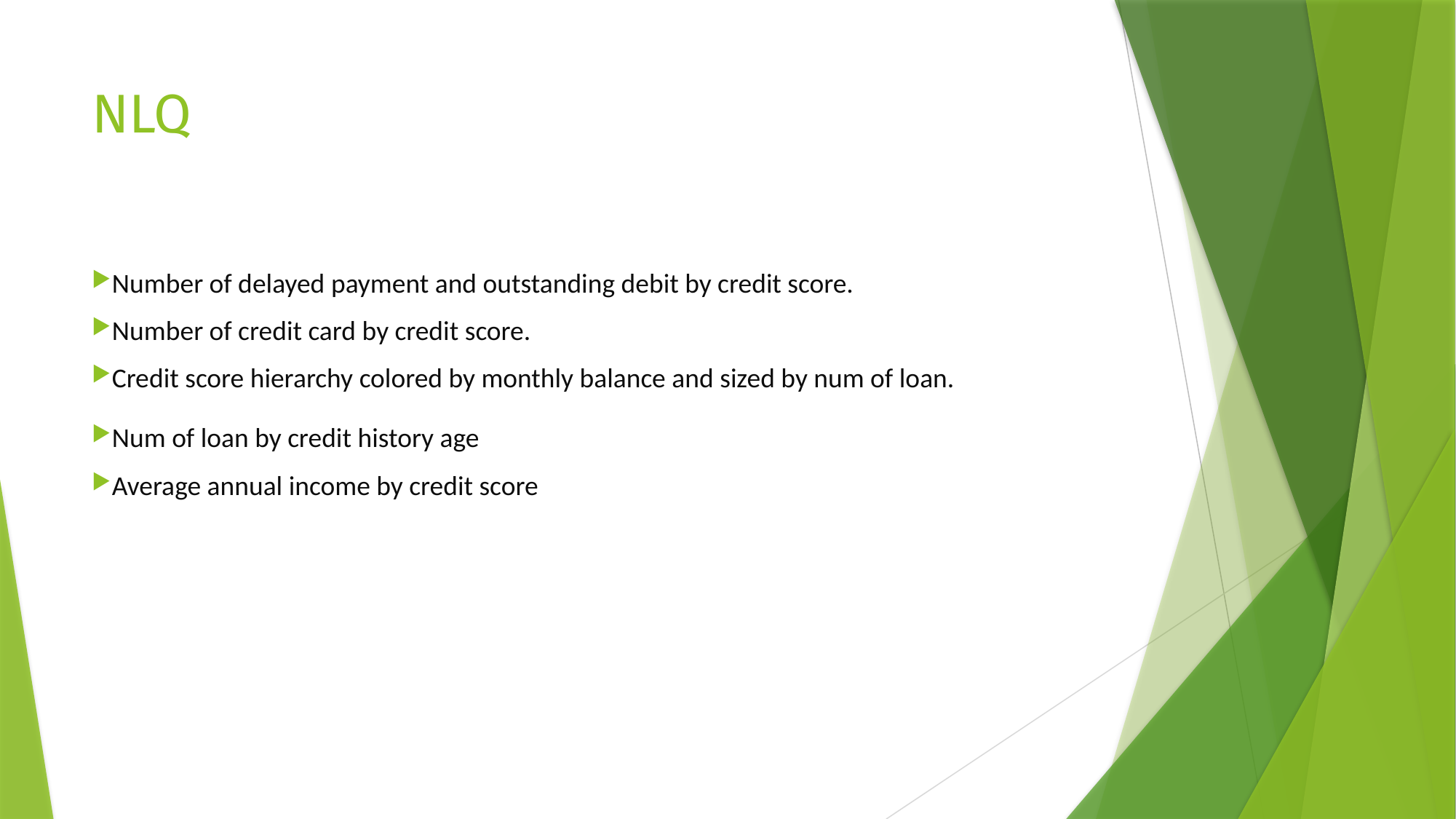

# NLQ
Number of delayed payment and outstanding debit by credit score.
Number of credit card by credit score.
Credit score hierarchy colored by monthly balance and sized by num of loan.
Num of loan by credit history age
Average annual income by credit score